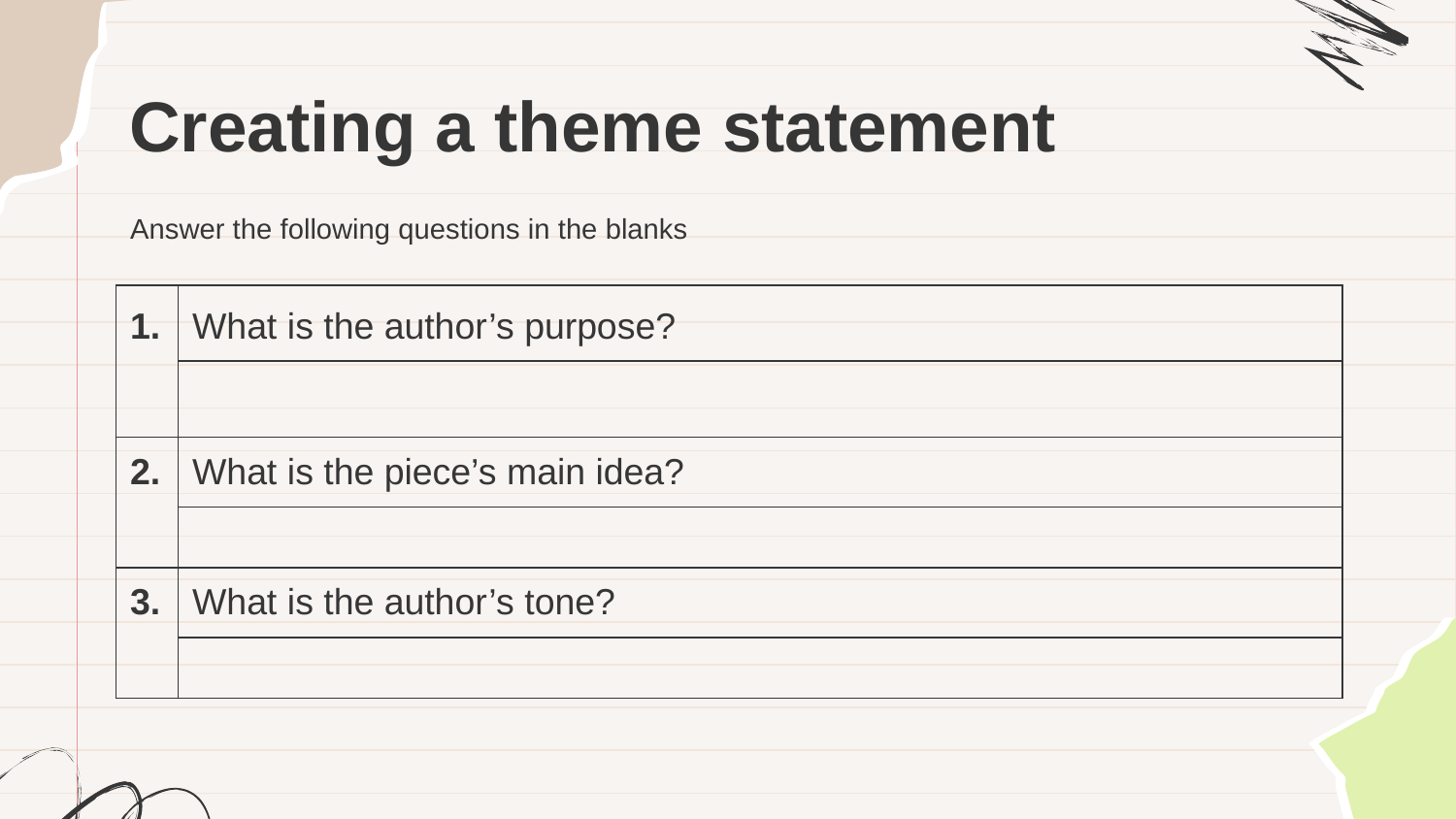

# Creating a theme statement
Answer the following questions in the blanks
| 1. | What is the author’s purpose? |
| --- | --- |
|  |  |
| 2. | What is the piece’s main idea? |
|  |  |
| 3. | What is the author’s tone? |
|  |  |